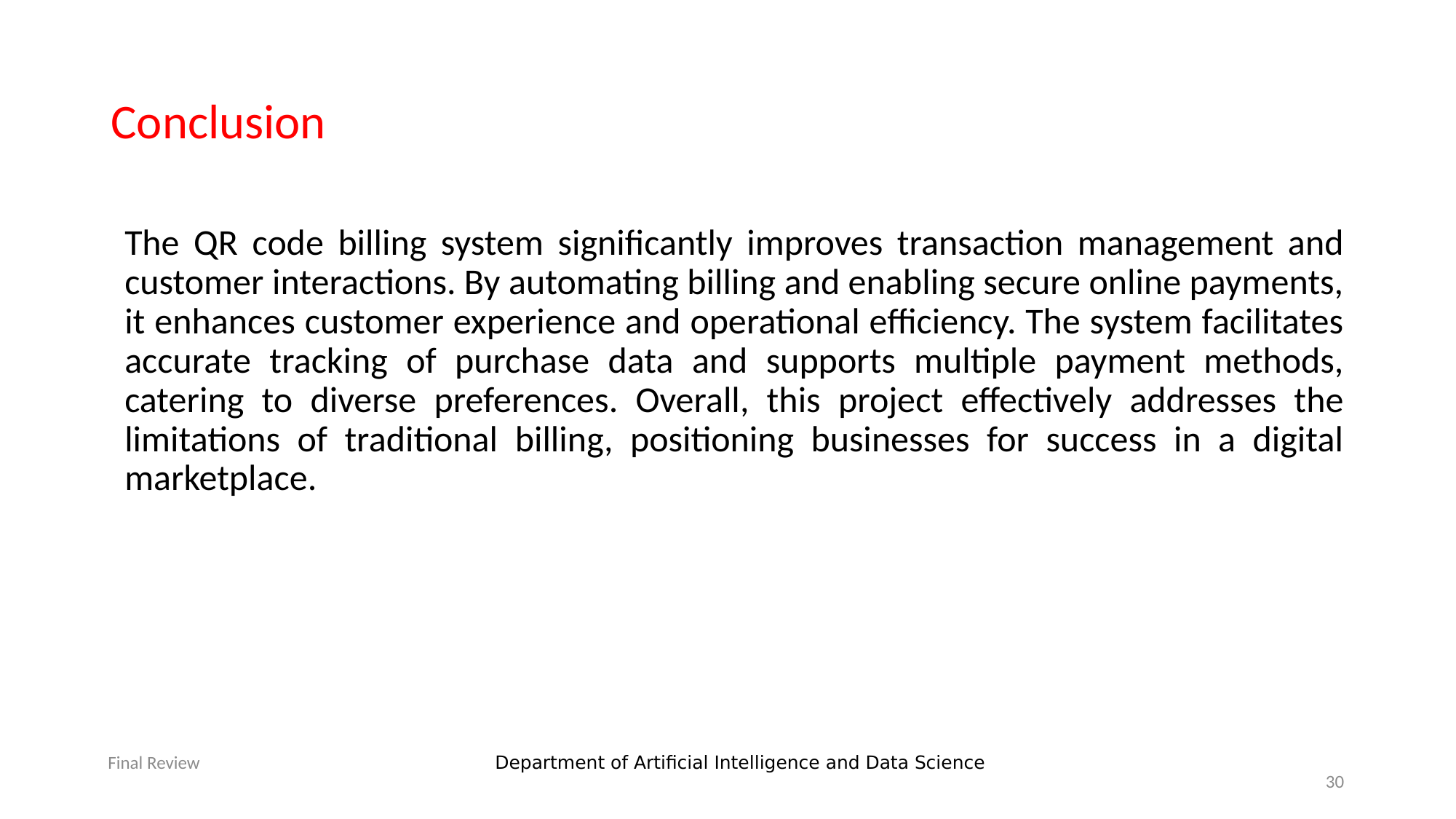

# Conclusion
The QR code billing system significantly improves transaction management and customer interactions. By automating billing and enabling secure online payments, it enhances customer experience and operational efficiency. The system facilitates accurate tracking of purchase data and supports multiple payment methods, catering to diverse preferences. Overall, this project effectively addresses the limitations of traditional billing, positioning businesses for success in a digital marketplace.

Final Review
Department of Artificial Intelligence and Data Science
30